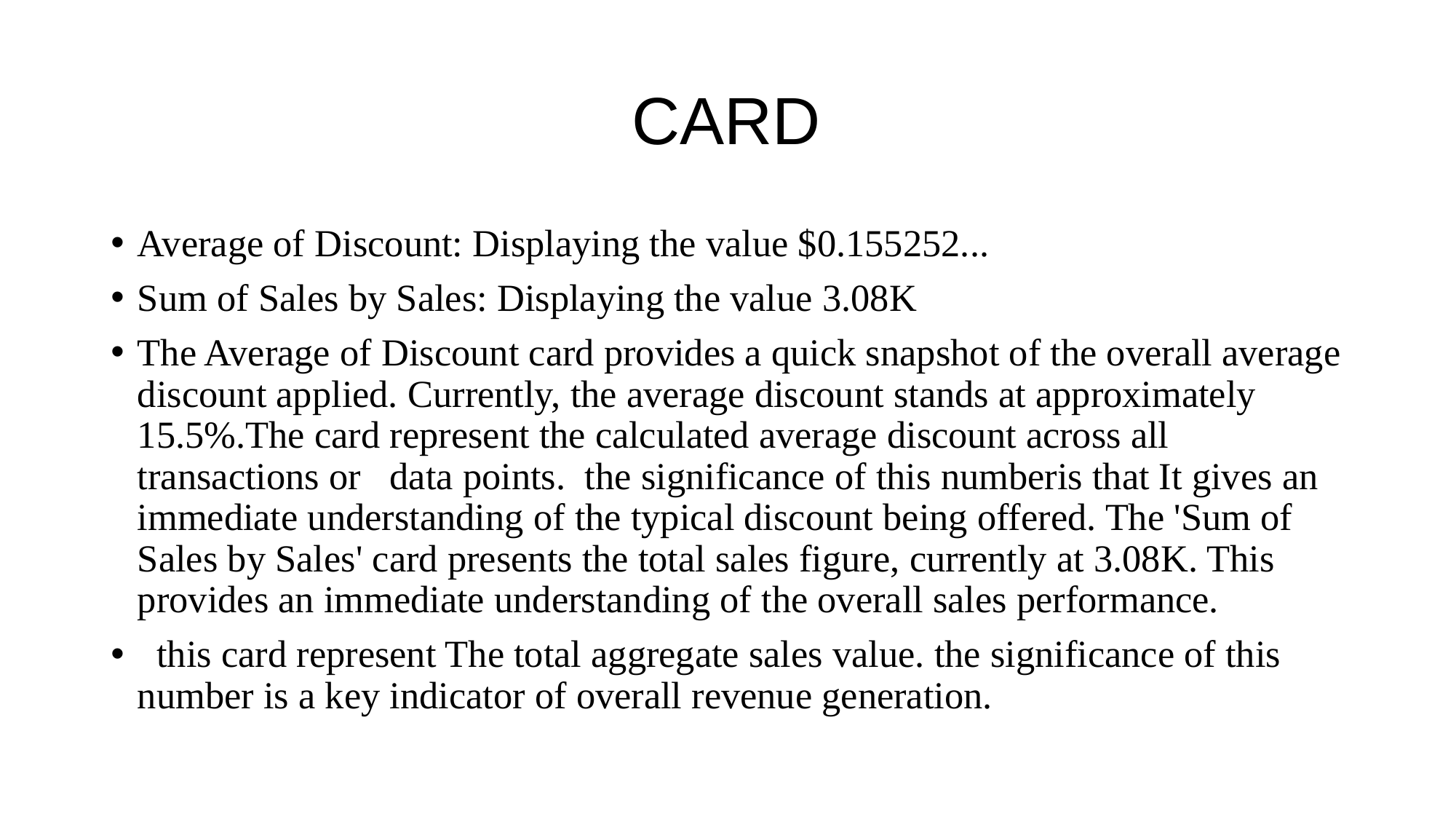

# CARD
Average of Discount: Displaying the value $0.155252...
Sum of Sales by Sales: Displaying the value 3.08K
The Average of Discount card provides a quick snapshot of the overall average discount applied. Currently, the average discount stands at approximately 15.5%.The card represent the calculated average discount across all transactions or   data points.  the significance of this numberis that It gives an immediate understanding of the typical discount being offered. The 'Sum of Sales by Sales' card presents the total sales figure, currently at 3.08K. This provides an immediate understanding of the overall sales performance.
  this card represent The total aggregate sales value. the significance of this number is a key indicator of overall revenue generation.